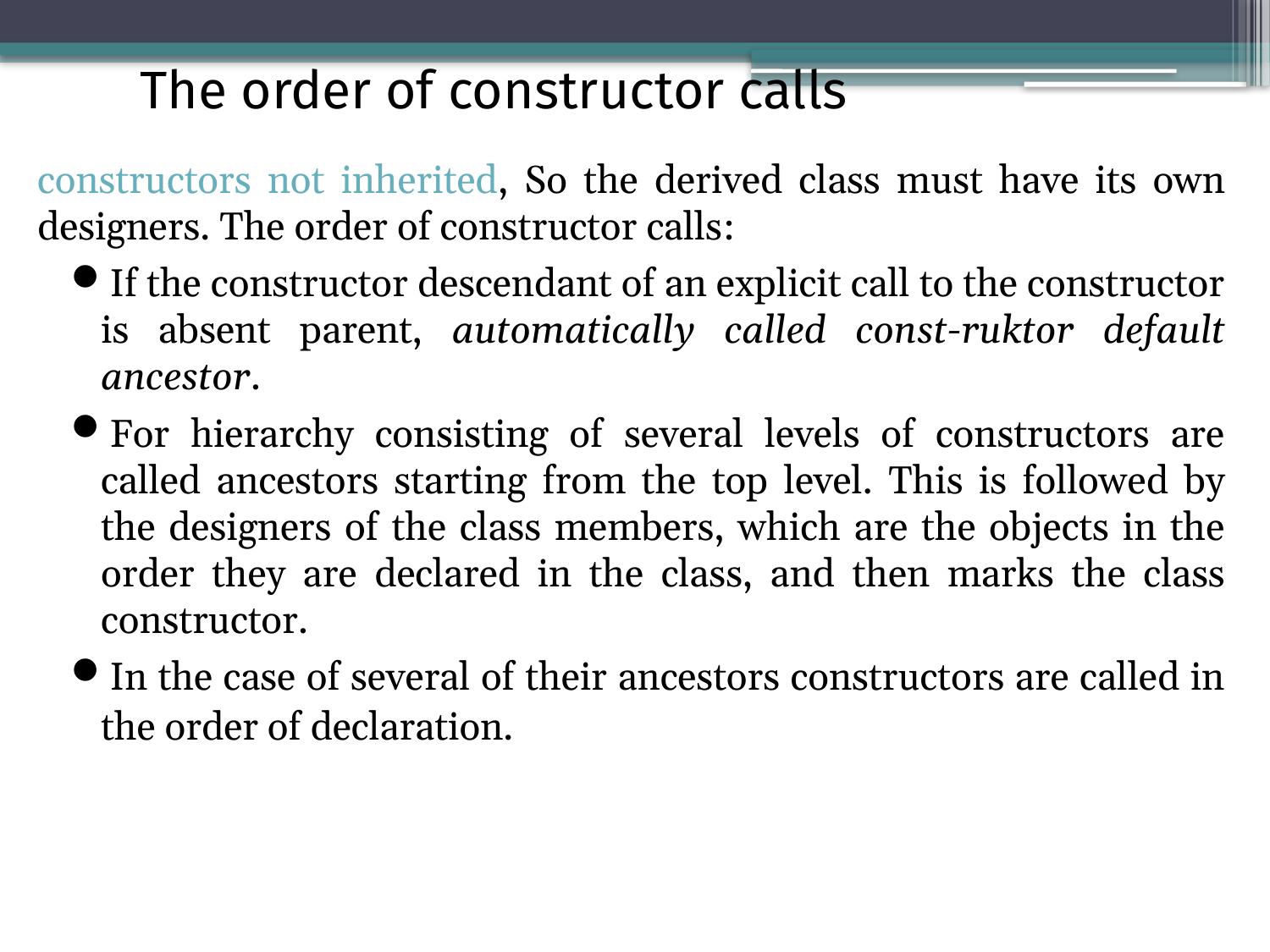

The order of constructor calls
constructors not inherited, So the derived class must have its own designers. The order of constructor calls:
If the constructor descendant of an explicit call to the constructor is absent parent, automatically called const-ruktor default ancestor.
For hierarchy consisting of several levels of constructors are called ancestors starting from the top level. This is followed by the designers of the class members, which are the objects in the order they are declared in the class, and then marks the class constructor.
In the case of several of their ancestors constructors are called in the order of declaration.